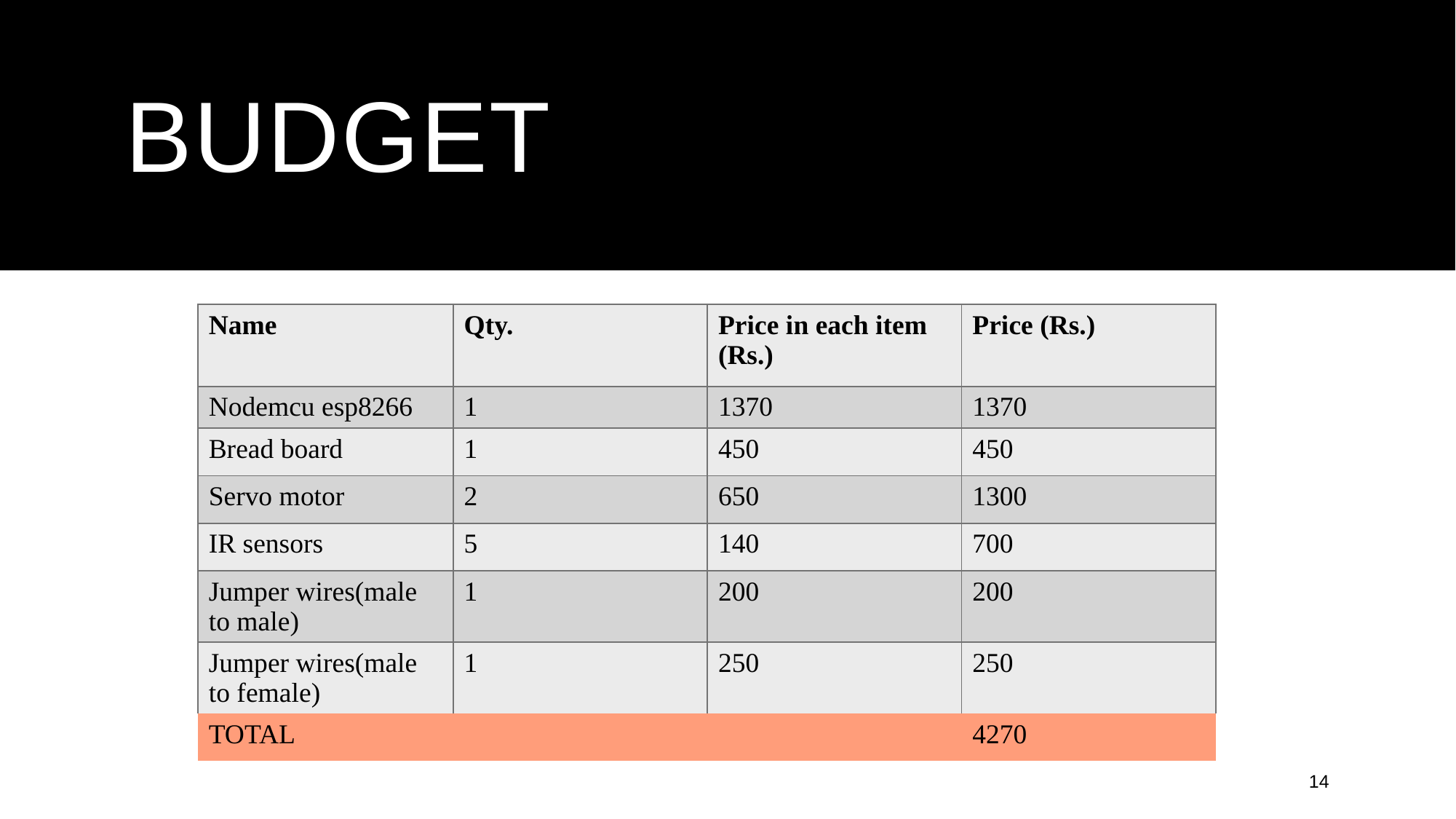

# BUDGET
| Name | Qty. | Price in each item (Rs.) | Price (Rs.) |
| --- | --- | --- | --- |
| Nodemcu esp8266 | 1 | 1370 | 1370 |
| Bread board | 1 | 450 | 450 |
| Servo motor | 2 | 650 | 1300 |
| IR sensors | 5 | 140 | 700 |
| Jumper wires(male to male) | 1 | 200 | 200 |
| Jumper wires(male to female) | 1 | 250 | 250 |
| TOTAL |  |  | 4270 |
14